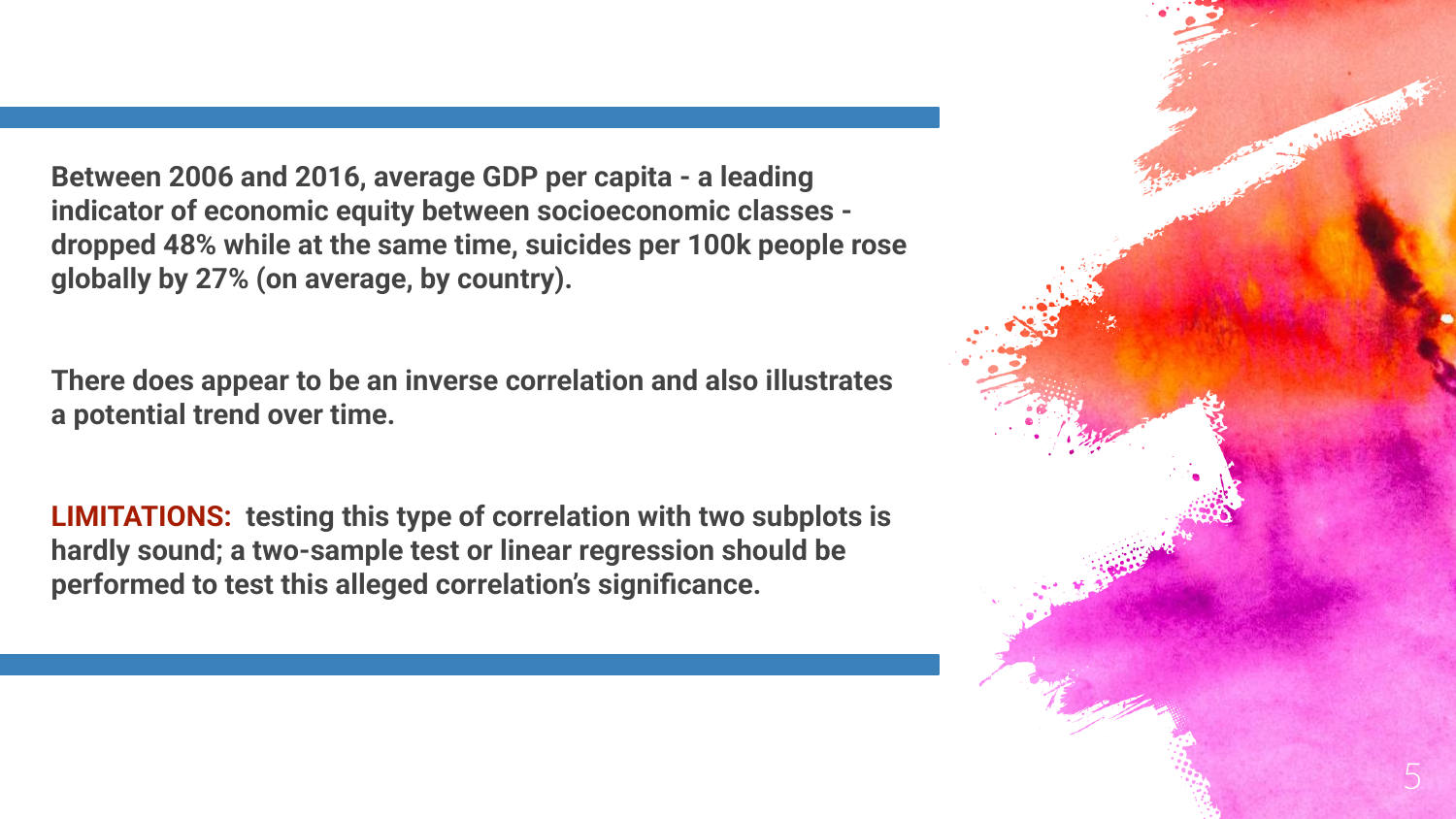

# Between 2006 and 2016, average GDP per capita - a leading indicator of economic equity between socioeconomic classes - dropped 48% while at the same time, suicides per 100k people rose globally by 27% (on average, by country).

There does appear to be an inverse correlation and also illustrates a potential trend over time.

LIMITATIONS:  testing this type of correlation with two subplots is hardly sound; a two-sample test or linear regression should be performed to test this alleged correlation’s significance.

5